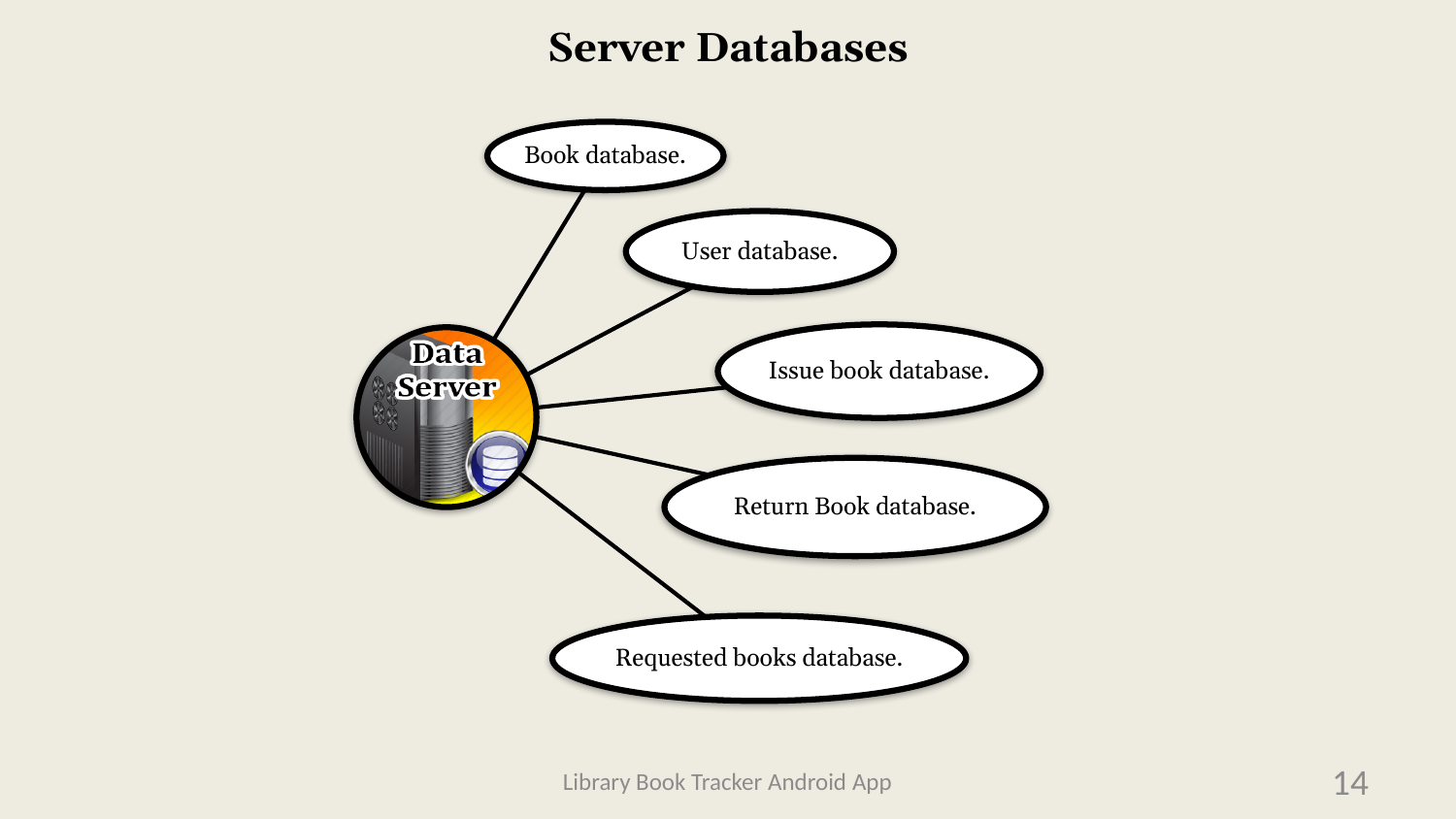

# Server Databases
Book database.
User database.
Issue book database.
Return Book database.
Requested books database.
Library Book Tracker Android App
14